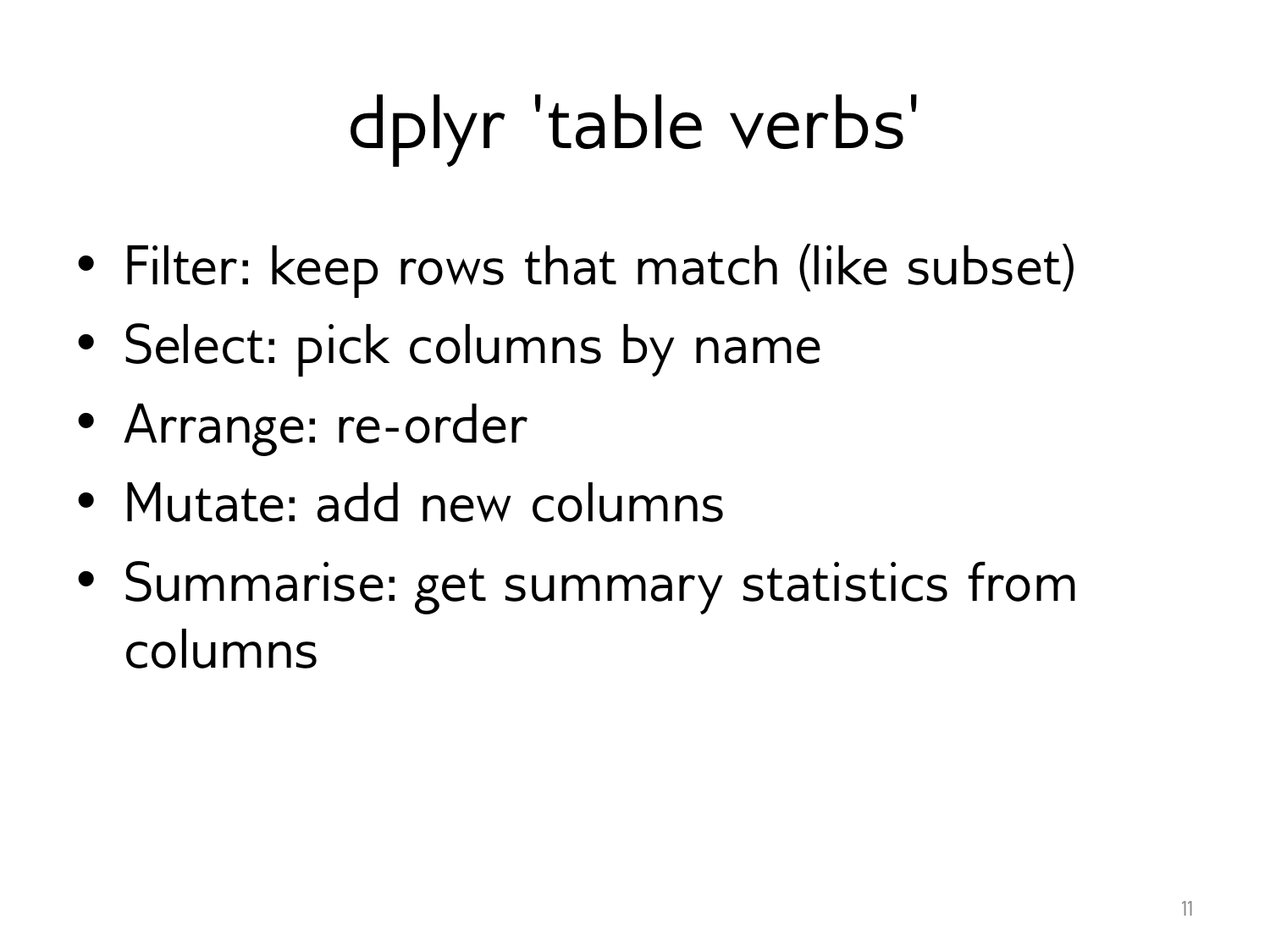

# dplyr 'table verbs'
Filter: keep rows that match (like subset)
Select: pick columns by name
Arrange: re-order
Mutate: add new columns
Summarise: get summary statistics from columns

11